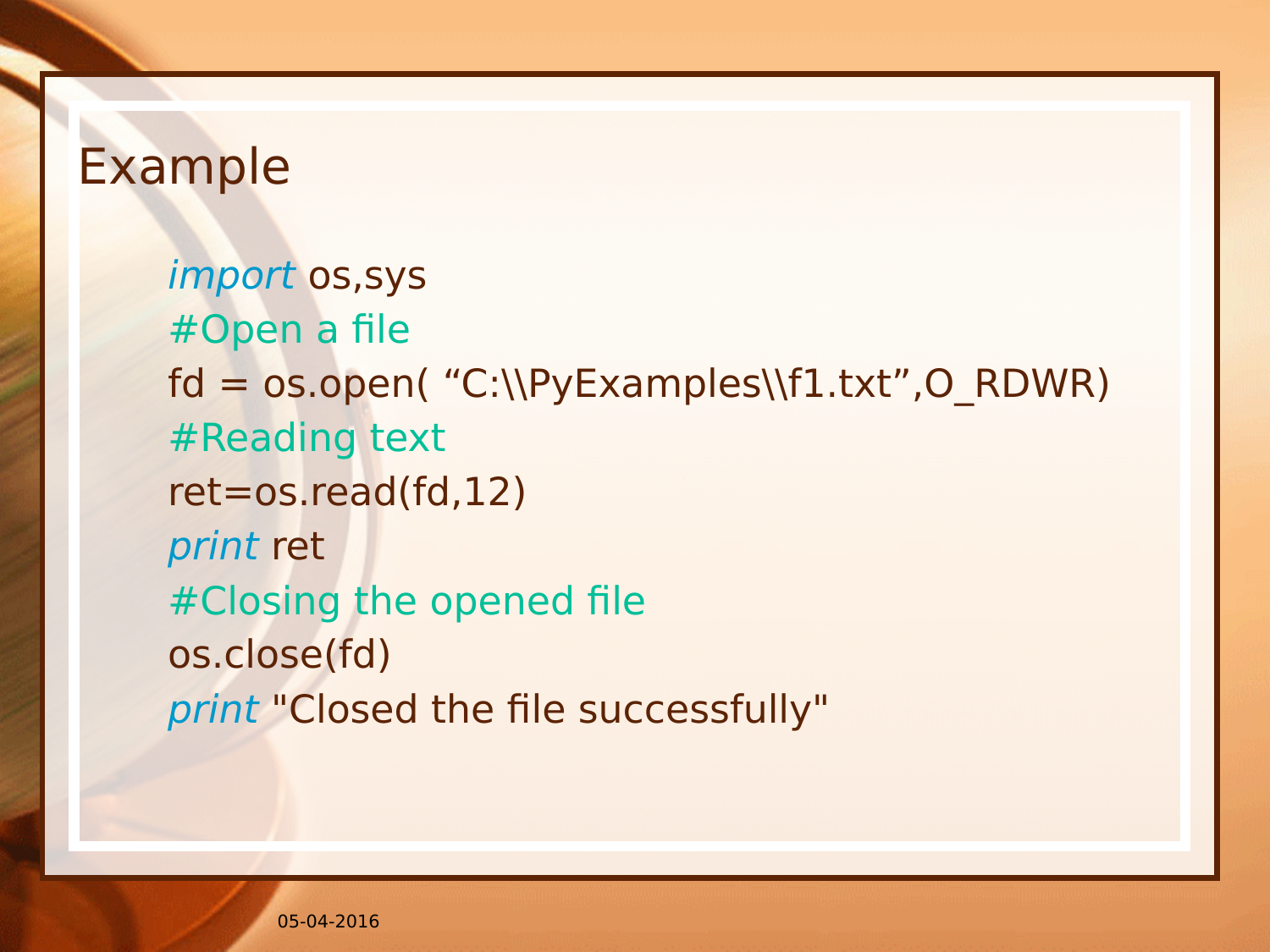

# Example
import os,sys
#Open a file
fd = os.open( “C:\\PyExamples\\f1.txt”,O_RDWR)
#Reading text
ret=os.read(fd,12)
print ret
#Closing the opened file
os.close(fd)
print "Closed the file successfully"

05-04-2016